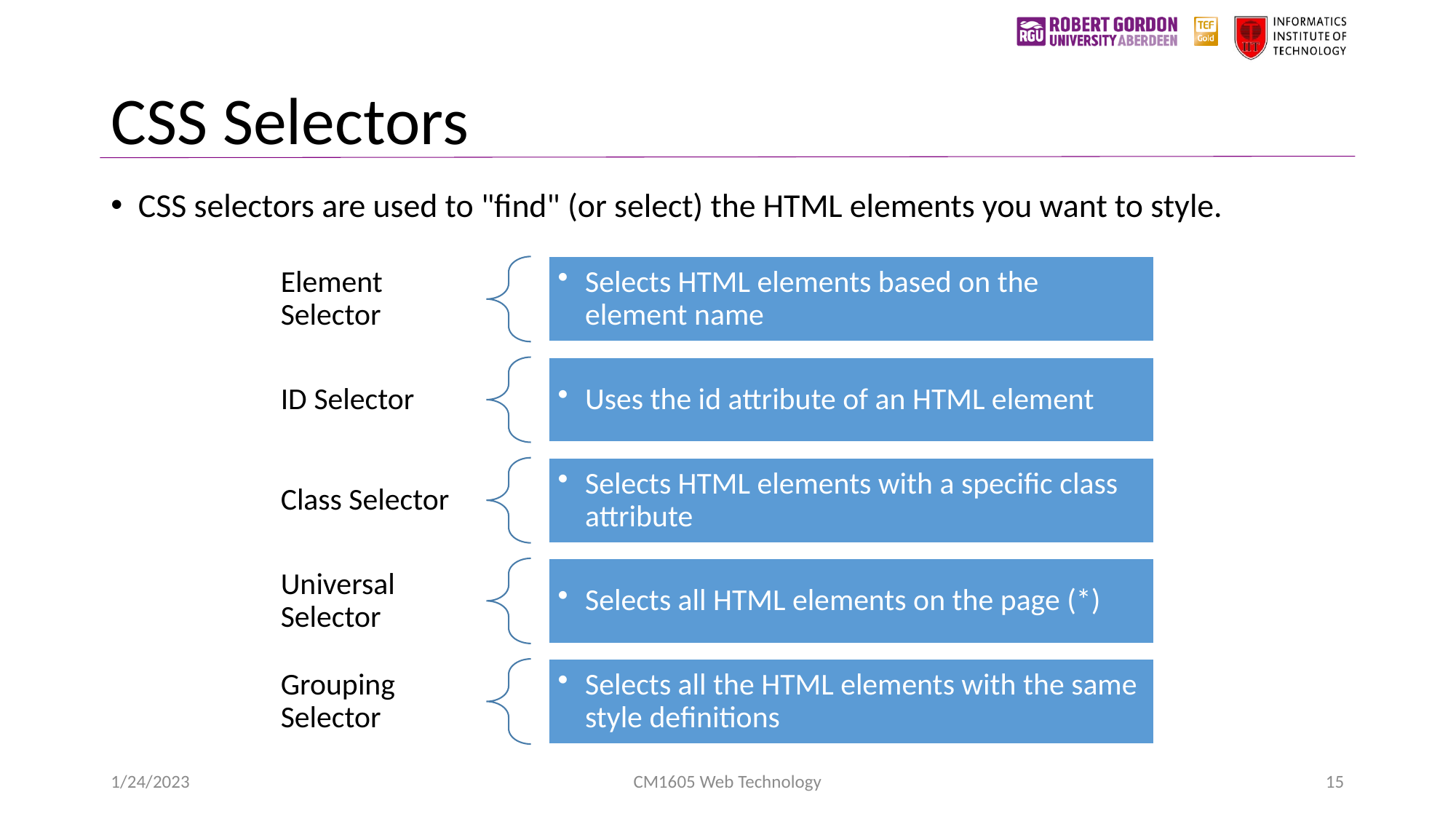

# CSS Selectors
CSS selectors are used to "find" (or select) the HTML elements you want to style.

Element Selector
Selects HTML elements based on the element name
ID Selector
Uses the id attribute of an HTML element
Class Selector
Selects HTML elements with a specific class attribute
Universal Selector
Selects all HTML elements on the page (*)
Grouping Selector
Selects all the HTML elements with the same style definitions
1/24/2023
CM1605 Web Technology
15